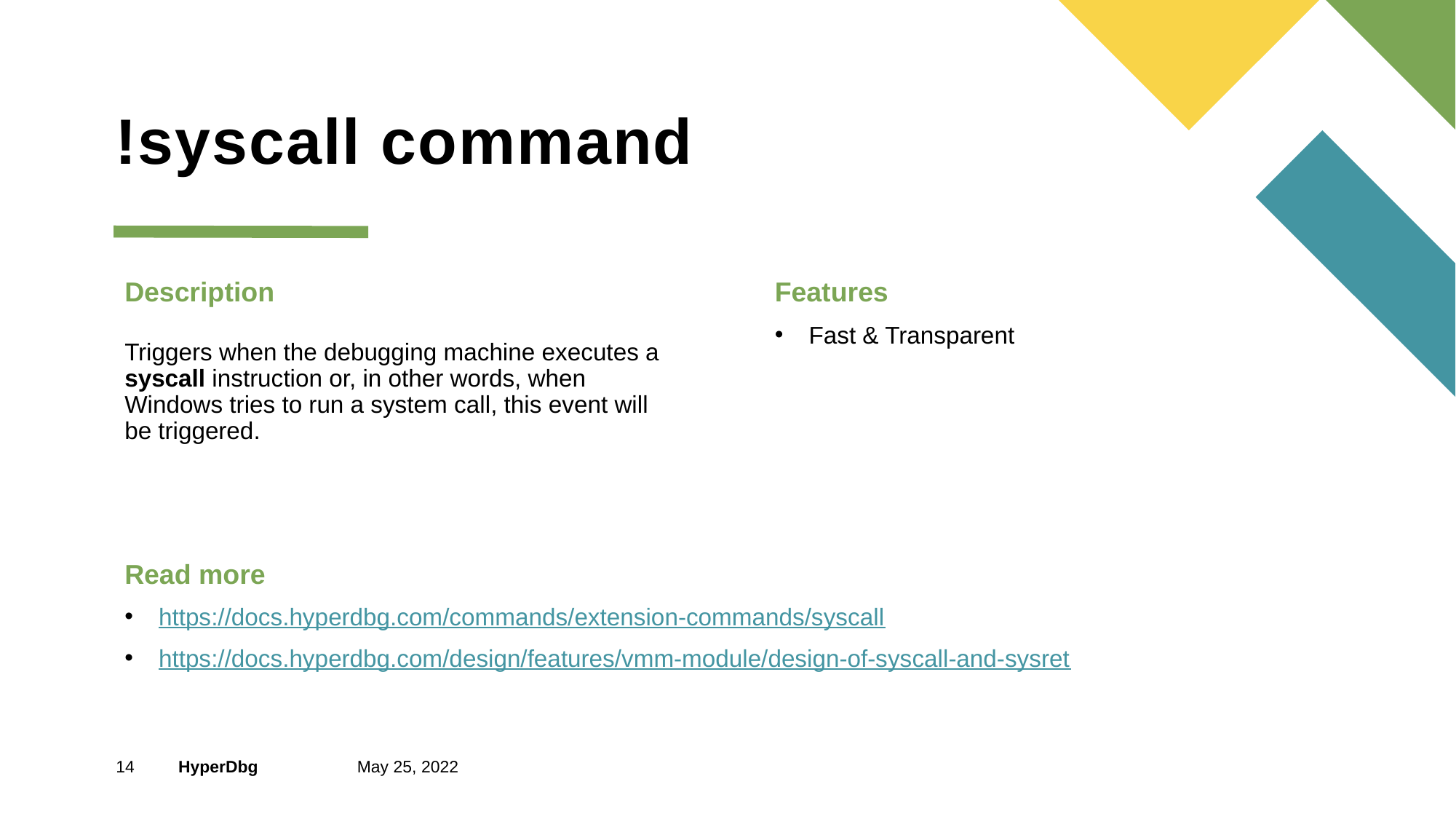

# !syscall command
Description
Features
Fast & Transparent

Triggers when the debugging machine executes a syscall instruction or, in other words, when Windows tries to run a system call, this event will be triggered.
Read more
https://docs.hyperdbg.com/commands/extension-commands/syscall
https://docs.hyperdbg.com/design/features/vmm-module/design-of-syscall-and-sysret

14
HyperDbg
May 25, 2022